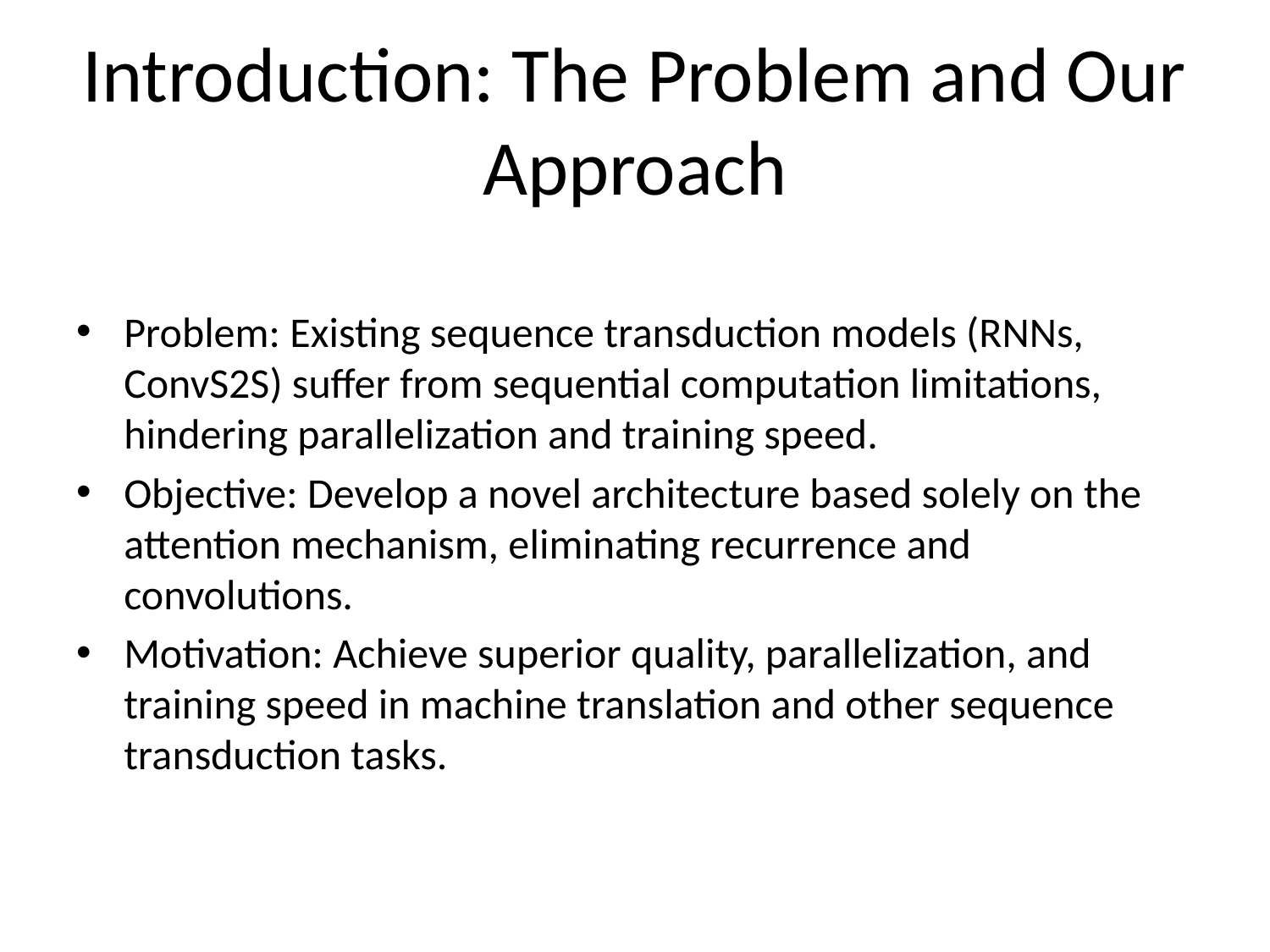

# Introduction: The Problem and Our Approach

Problem: Existing sequence transduction models (RNNs, ConvS2S) suffer from sequential computation limitations, hindering parallelization and training speed.
Objective: Develop a novel architecture based solely on the attention mechanism, eliminating recurrence and convolutions.
Motivation: Achieve superior quality, parallelization, and training speed in machine translation and other sequence transduction tasks.